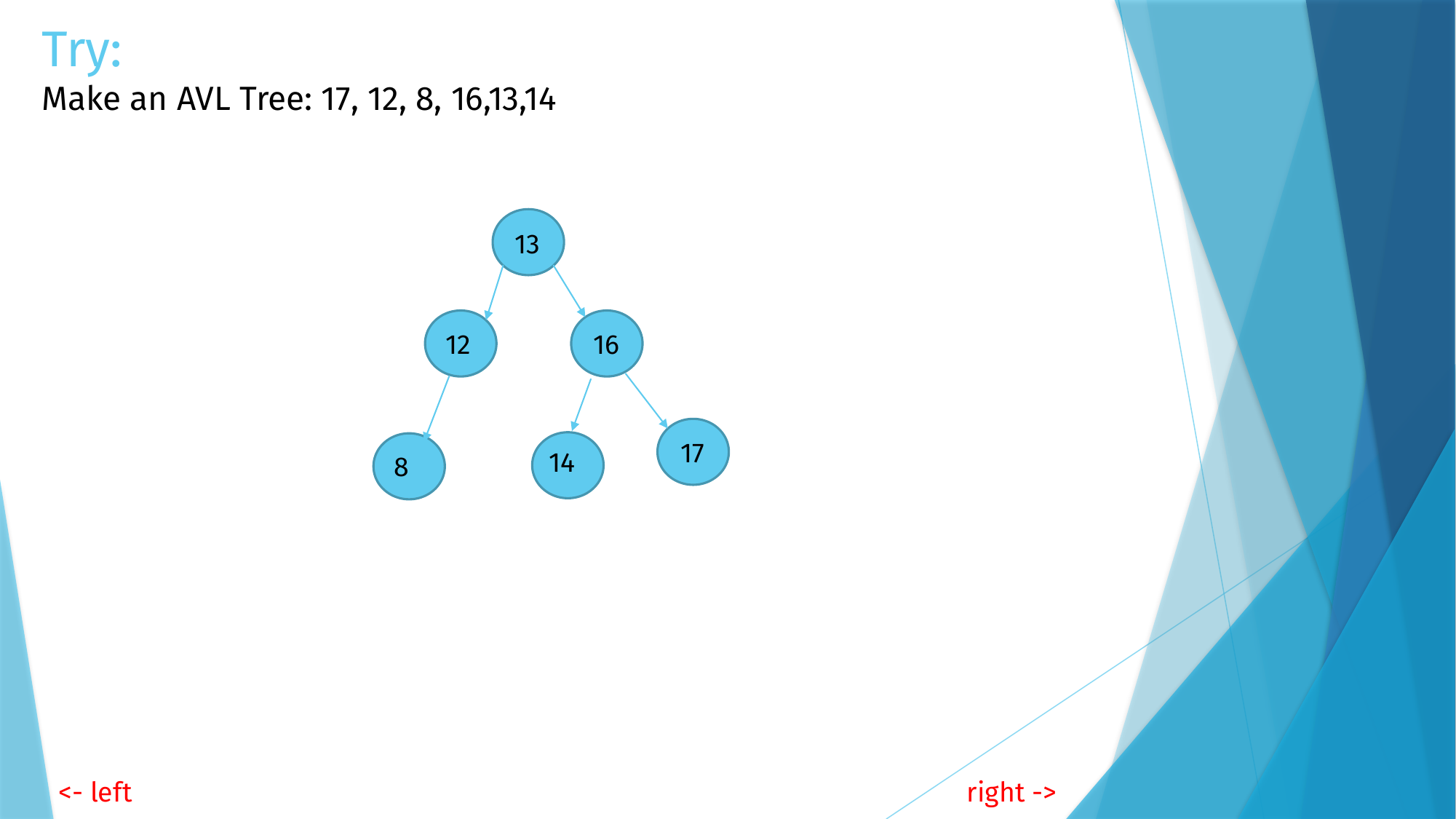

# Try: Make an AVL Tree: 17, 12, 8, 16,13,14

12
13
17

8

12
13
17
16
12
16

8

16

17
17

13

16
14
8

17

14
14

13
<- left                                                                                                                   right ->